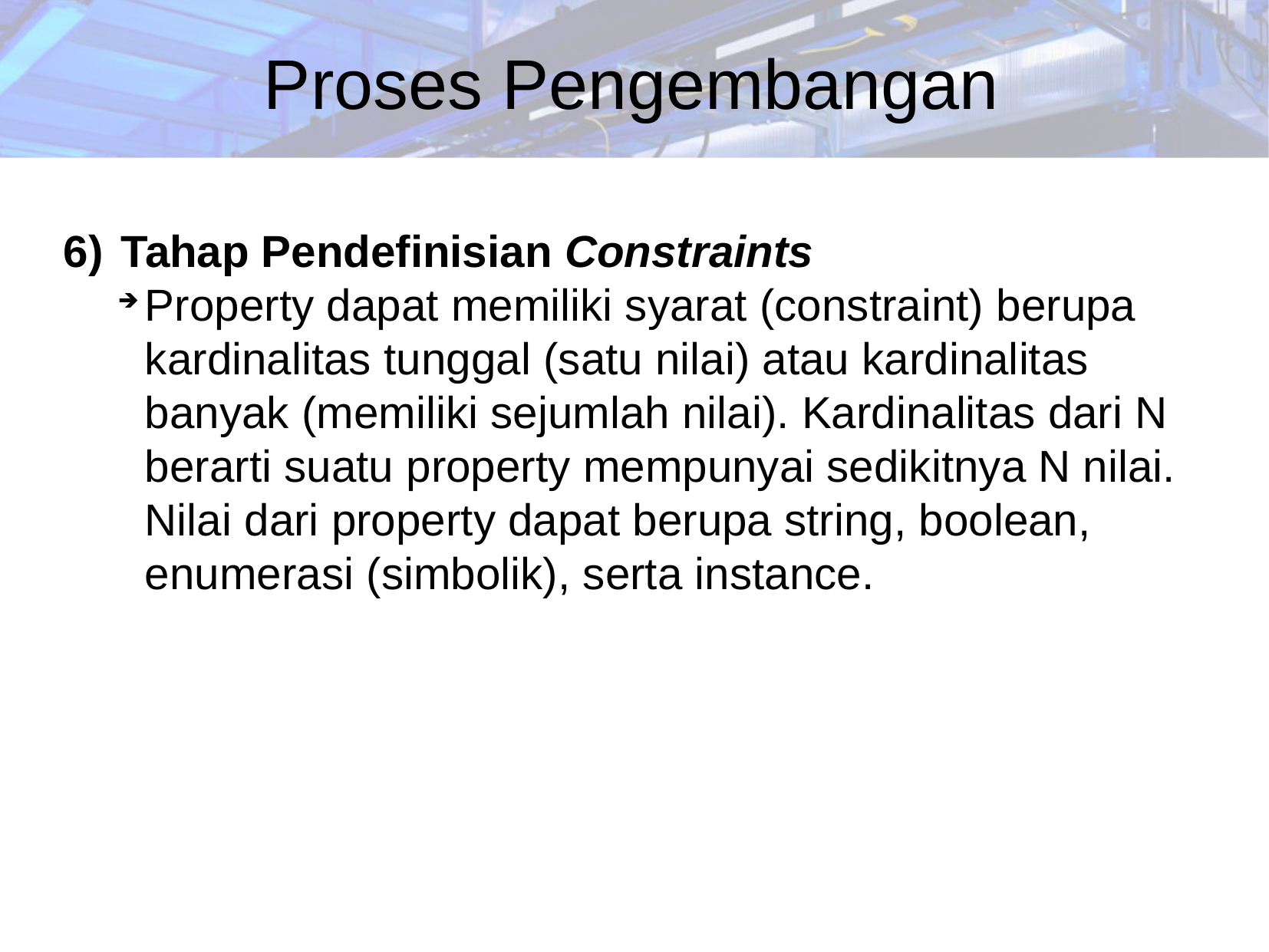

Proses Pengembangan
Tahap Pendefinisian Constraints
Property dapat memiliki syarat (constraint) berupa kardinalitas tunggal (satu nilai) atau kardinalitas banyak (memiliki sejumlah nilai). Kardinalitas dari N berarti suatu property mempunyai sedikitnya N nilai. Nilai dari property dapat berupa string, boolean, enumerasi (simbolik), serta instance.